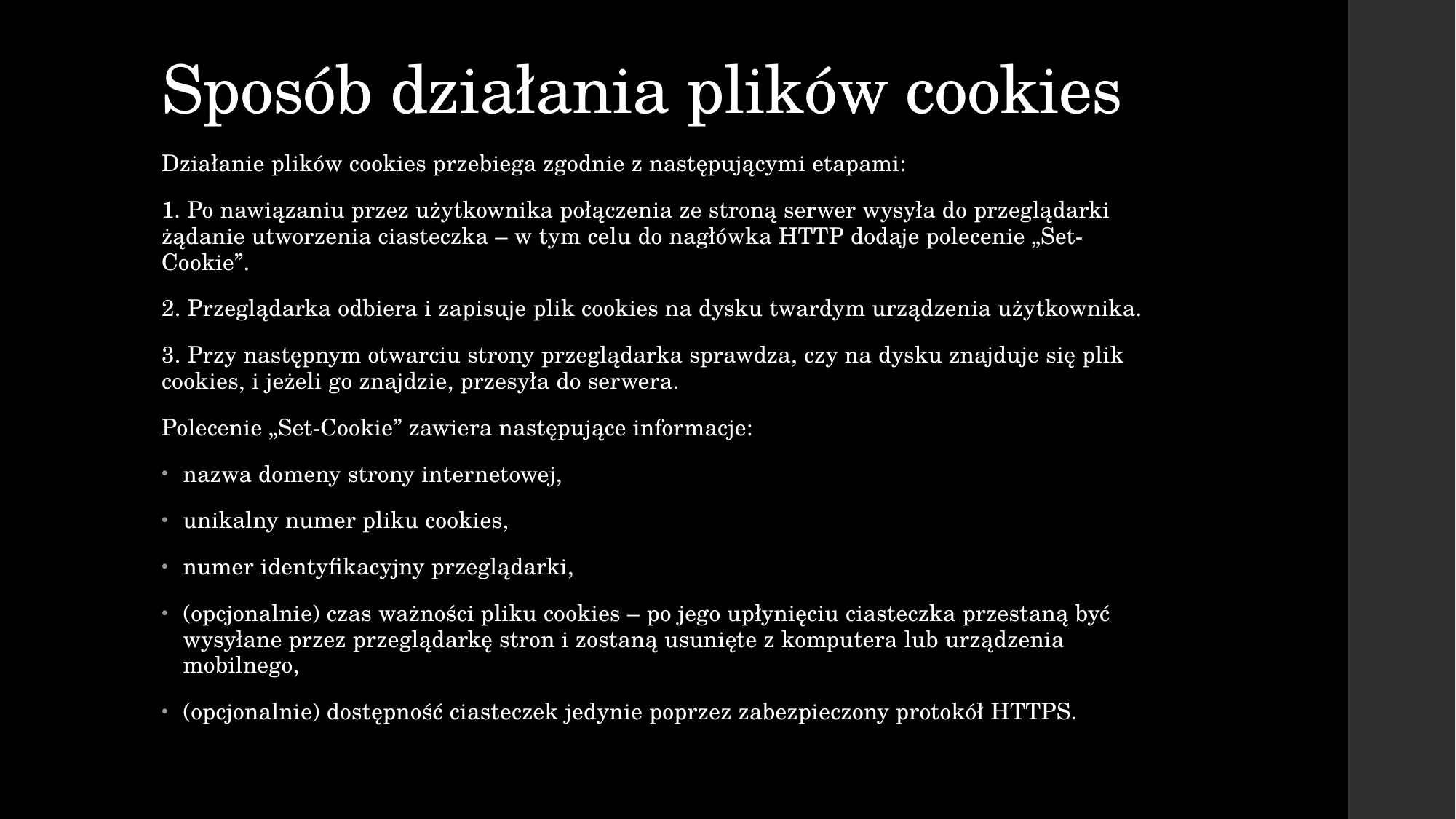

# Sposób działania plików cookies
Działanie plików cookies przebiega zgodnie z następującymi etapami:
1. Po nawiązaniu przez użytkownika połączenia ze stroną serwer wysyła do przeglądarki żądanie utworzenia ciasteczka – w tym celu do nagłówka HTTP dodaje polecenie „Set-Cookie”.
2. Przeglądarka odbiera i zapisuje plik cookies na dysku twardym urządzenia użytkownika.
3. Przy następnym otwarciu strony przeglądarka sprawdza, czy na dysku znajduje się plik cookies, i jeżeli go znajdzie, przesyła do serwera.
Polecenie „Set-Cookie” zawiera następujące informacje:
nazwa domeny strony internetowej,
unikalny numer pliku cookies,
numer identyfikacyjny przeglądarki,
(opcjonalnie) czas ważności pliku cookies – po jego upłynięciu ciasteczka przestaną być wysyłane przez przeglądarkę stron i zostaną usunięte z komputera lub urządzenia mobilnego,
(opcjonalnie) dostępność ciasteczek jedynie poprzez zabezpieczony protokół HTTPS.